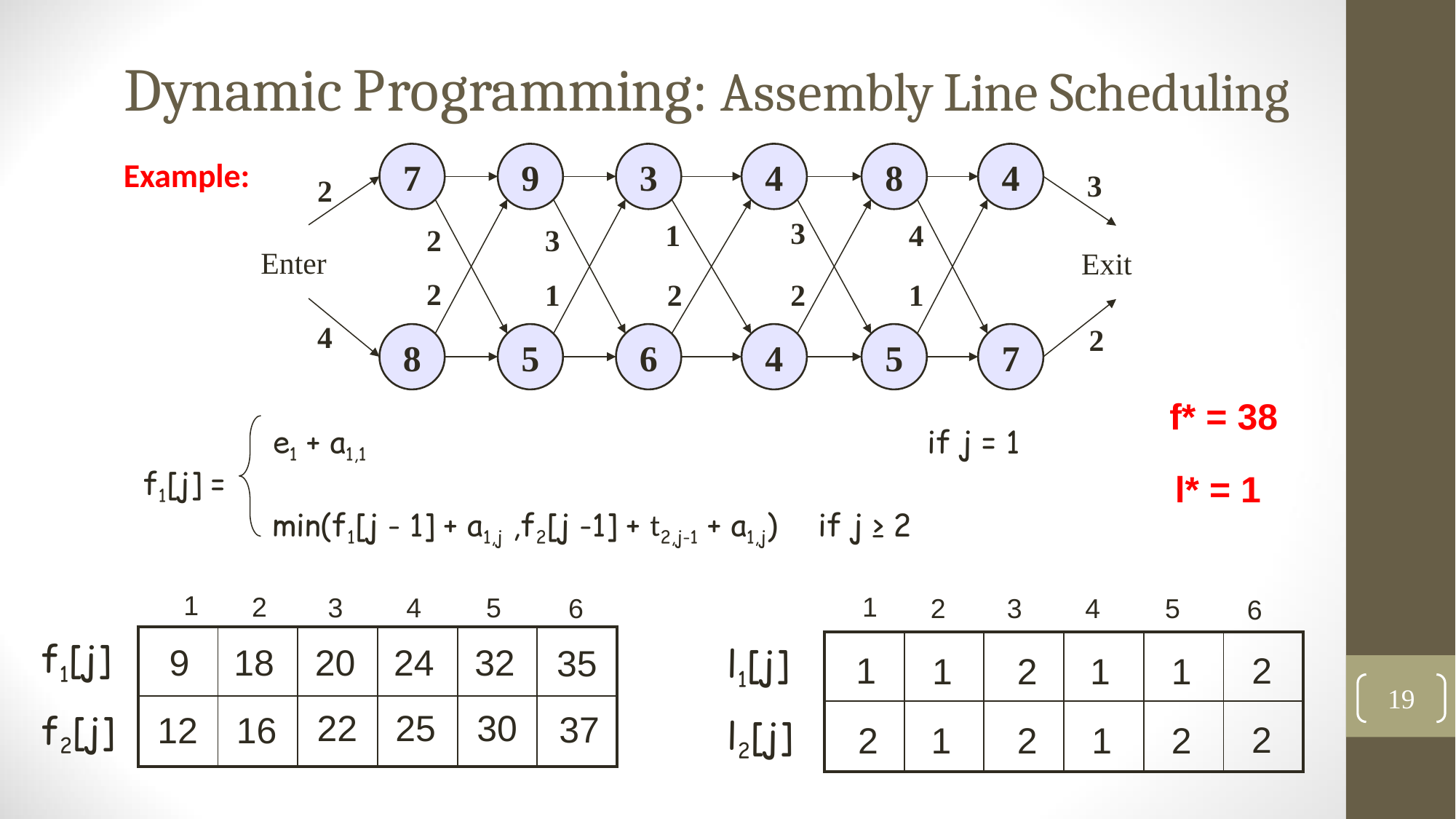

# Dynamic Programming: Assembly Line Scheduling
7
9
3
4
8
4
3
2
3
1
4
2
3
Enter
Exit
2
1
2
1
2
4
2
8
5
6
4
5
7
Example:
f* = 38

	    e1 + a1,1 					   if j = 1
 f1[j] =
	   min(f1[j - 1] + a1,j ,f2[j -1] + t2,j-1 + a1,j)	   if j ≥ 2
l* = 1
1
1
2
3
4
5
2
6
3
4
5
6
|  |  |  |  |  |  |
| --- | --- | --- | --- | --- | --- |
|  |  |  |  |  |  |
f1[j]
|  |  |  |  |  |  |
| --- | --- | --- | --- | --- | --- |
|  |  |  |  |  |  |
9
18
20
24
32
35
l1[j]
2
1
1
2
1
1
19
22
25
30
37
12
16
f2[j]
l2[j]
2
2
1
2
1
2